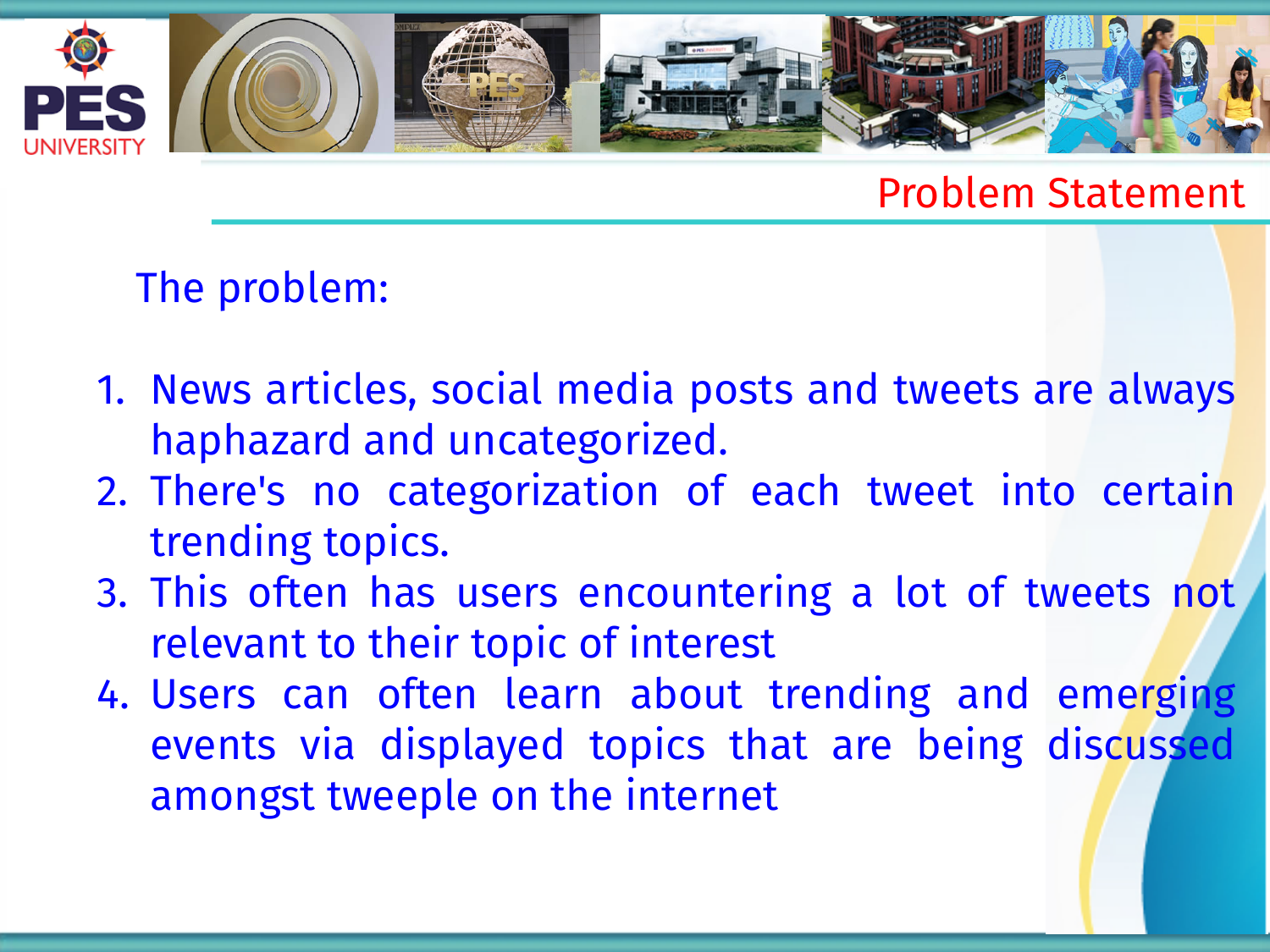

Problem Statement

The problem:

News articles, social media posts and tweets are always haphazard and uncategorized.
There's no categorization of each tweet into certain trending topics.
This often has users encountering a lot of tweets not relevant to their topic of interest
Users can often learn about trending and emerging events via displayed topics that are being discussed amongst tweeple on the internet